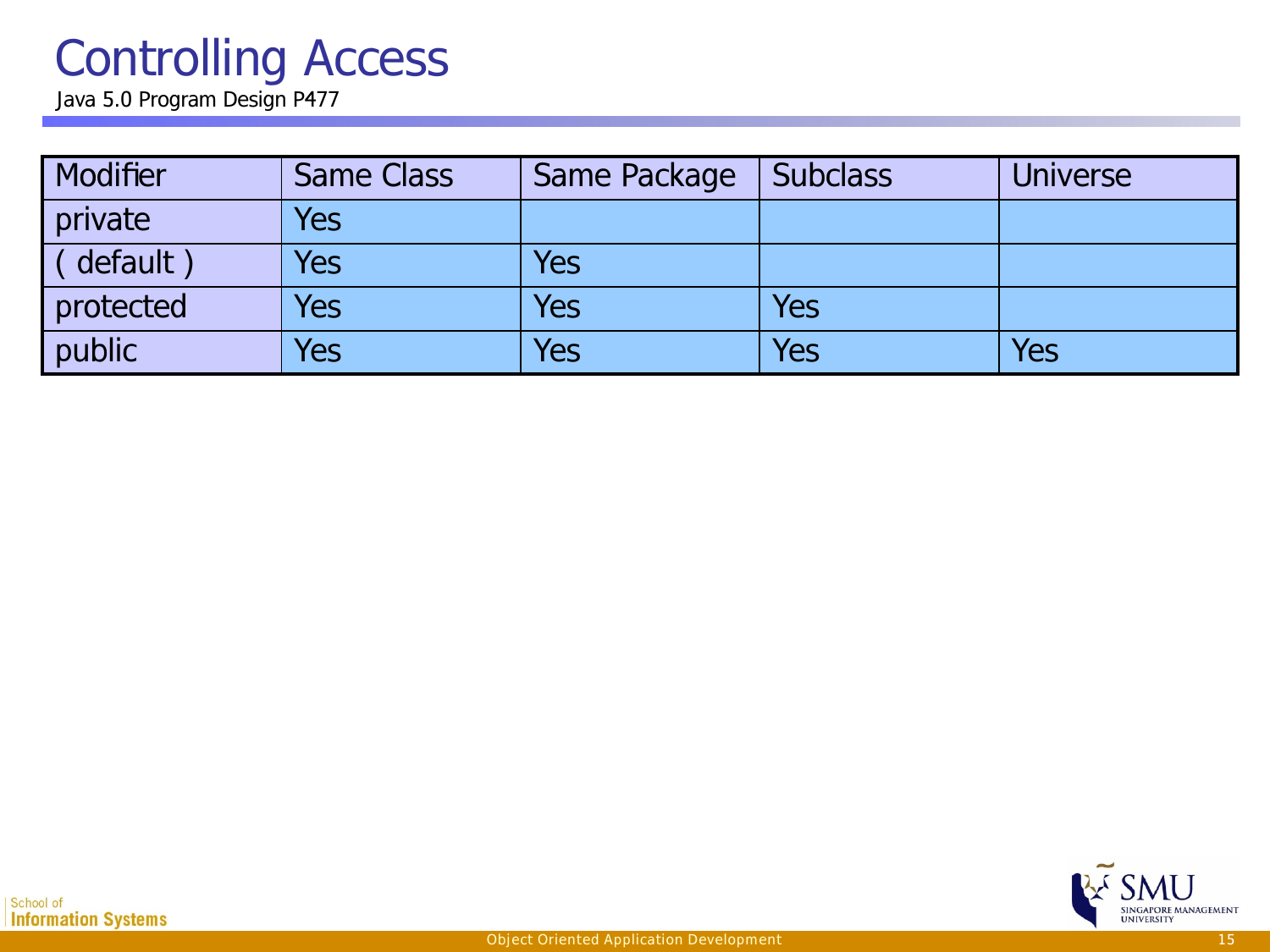

# Controlling Access Java 5.0 Program Design P477
| Modifier | Same Class | Same Package | Subclass | Universe |
| --- | --- | --- | --- | --- |
| private | Yes |  |  |  |
| ( default ) | Yes | Yes |  |  |
| protected | Yes | Yes | Yes |  |
| public | Yes | Yes | Yes | Yes |

                        15
Object Oriented Application Development